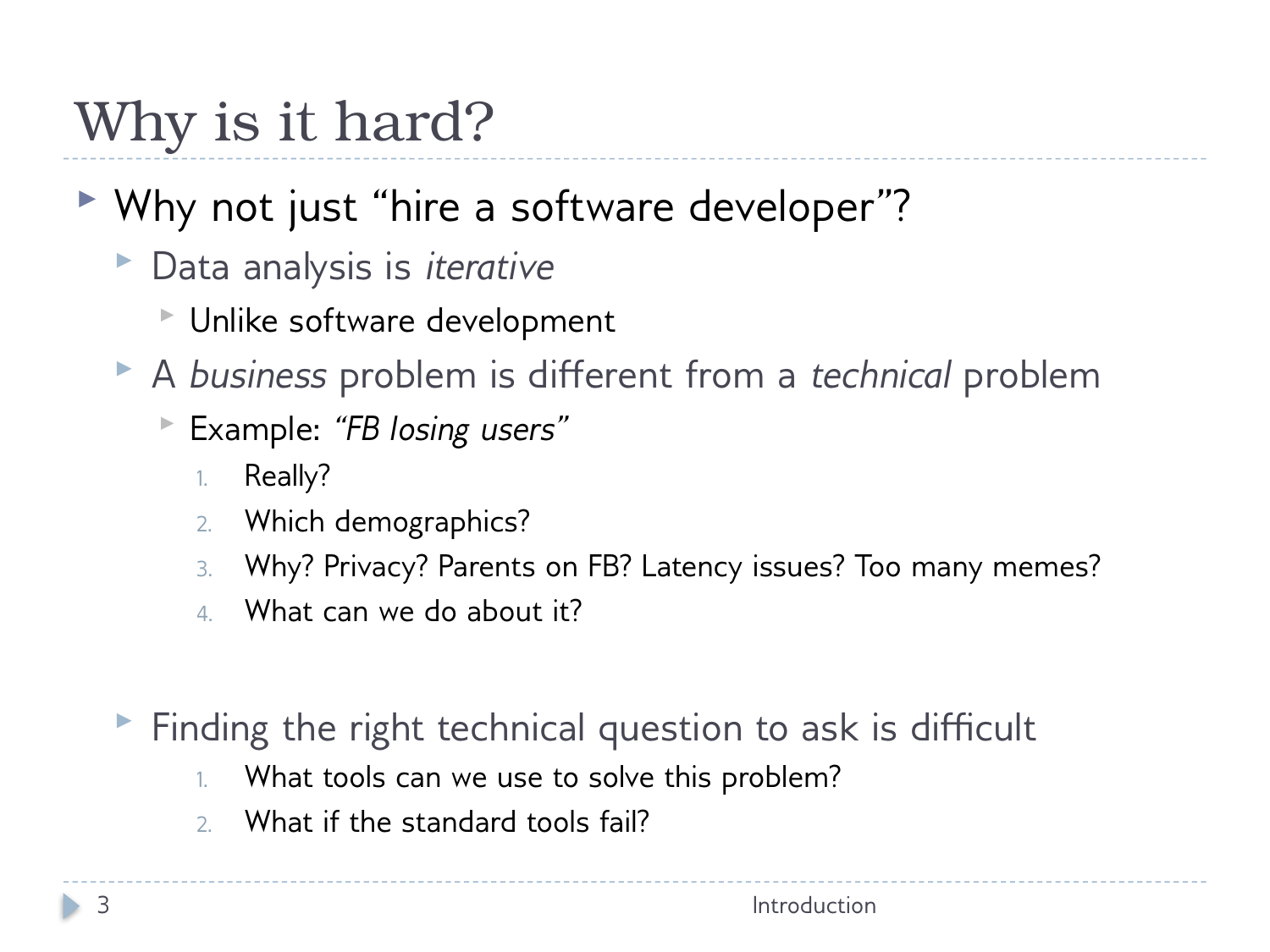

# Why is it hard?
Why not just “hire a software developer”?
Data analysis is iterative
Unlike software development
A business problem is different from a technical problem
Example: “FB losing users”
Really?
Which demographics?
Why? Privacy? Parents on FB? Latency issues? Too many memes?
What can we do about it?

Finding the right technical question to ask is difficult
What tools can we use to solve this problem?
What if the standard tools fail?
3
Introduction